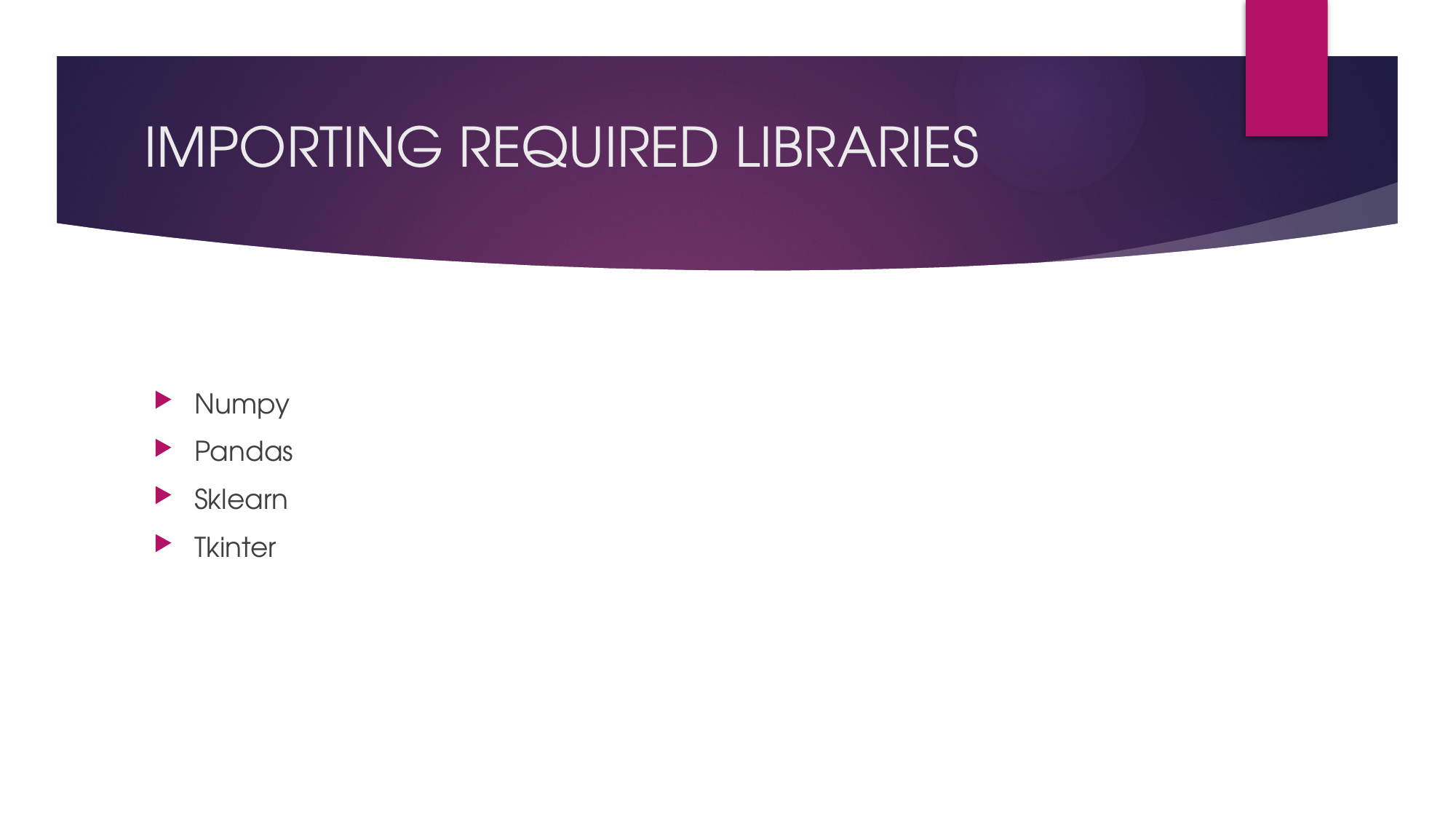

# IMPORTING REQUIRED LIBRARIES
Numpy
Pandas
Sklearn
Tkinter